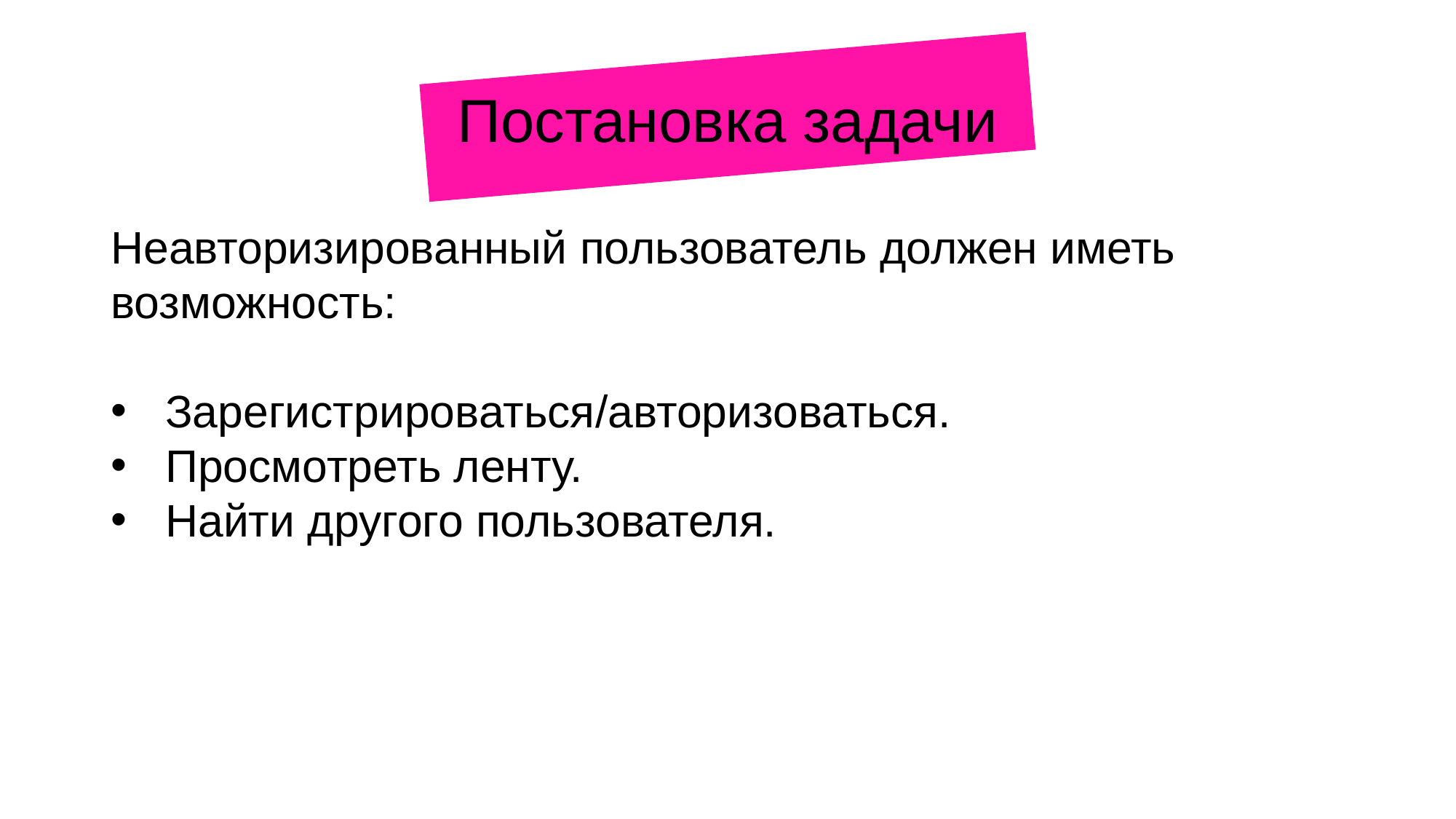

# Постановка задачи

Неавторизированный пользователь должен иметь возможность:

Зарегистрироваться/авторизоваться.
Просмотреть ленту.
Найти другого пользователя.